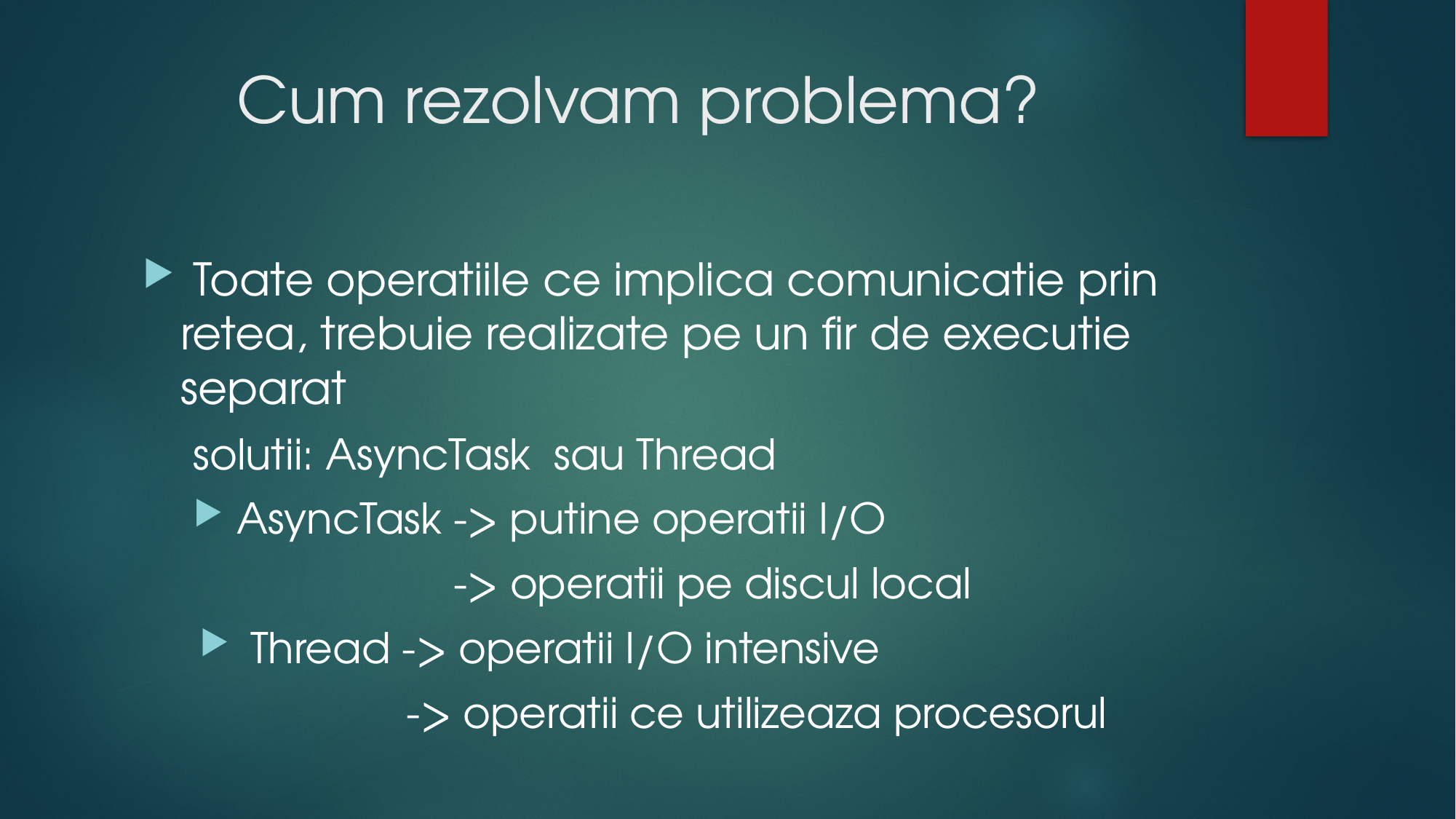

# Cum rezolvam problema?
 Toate operatiile ce implica comunicatie prin retea, trebuie realizate pe un fir de executie separat
	solutii: AsyncTask  sau Thread
 AsyncTask -> putine operatii I/O
     -> operatii pe discul local
Thread -> operatii I/O intensive
      -> operatii ce utilizeaza procesorul